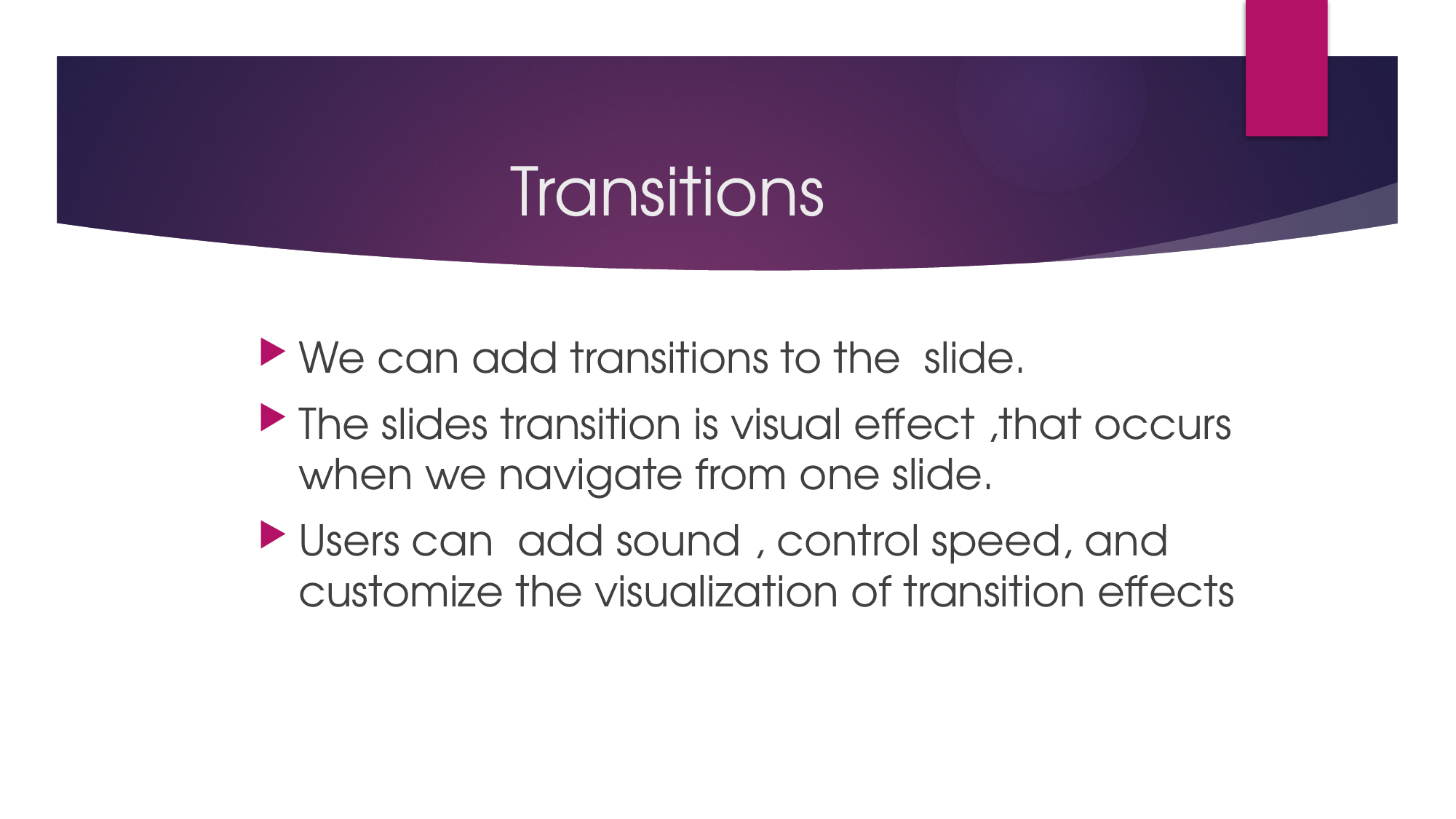

# Transitions
We can add transitions to the  slide.
The slides transition is visual effect ,that occurs when we navigate from one slide.
Users can  add sound , control speed, and customize the visualization of transition effects